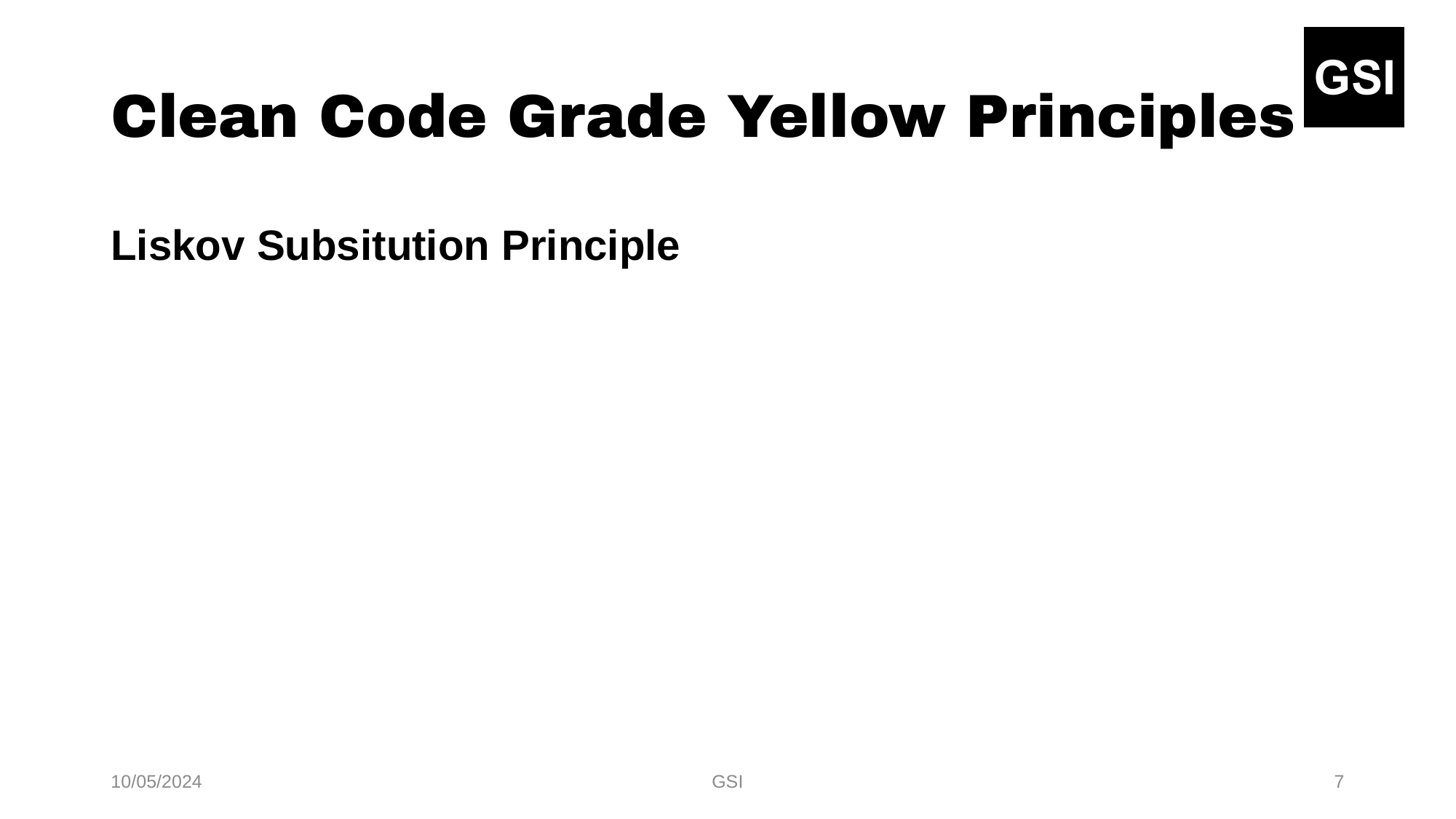

# Clean Code Grade Yellow Principles
Liskov Subsitution Principle

10/05/2024
GSI
7